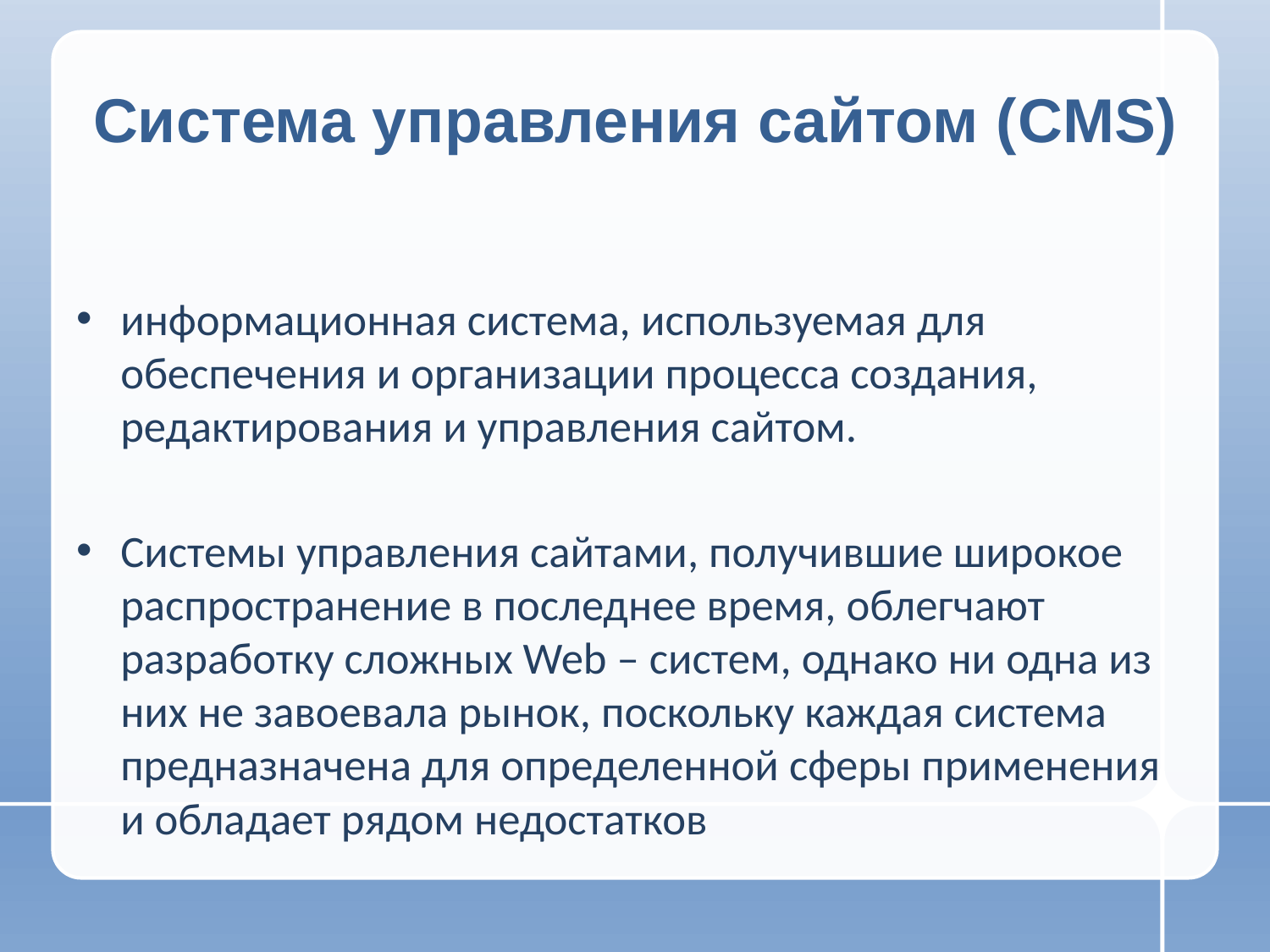

# Система управления сайтом (CMS)

информационная система, используемая для обеспечения и организации процесса создания, редактирования и управления сайтом.

Системы управления сайтами, получившие широкое распространение в последнее время, облегчают разработку сложных Web – систем, однако ни одна из них не завоевала рынок, поскольку каждая система предназначена для определенной сферы применения и обладает рядом недостатков